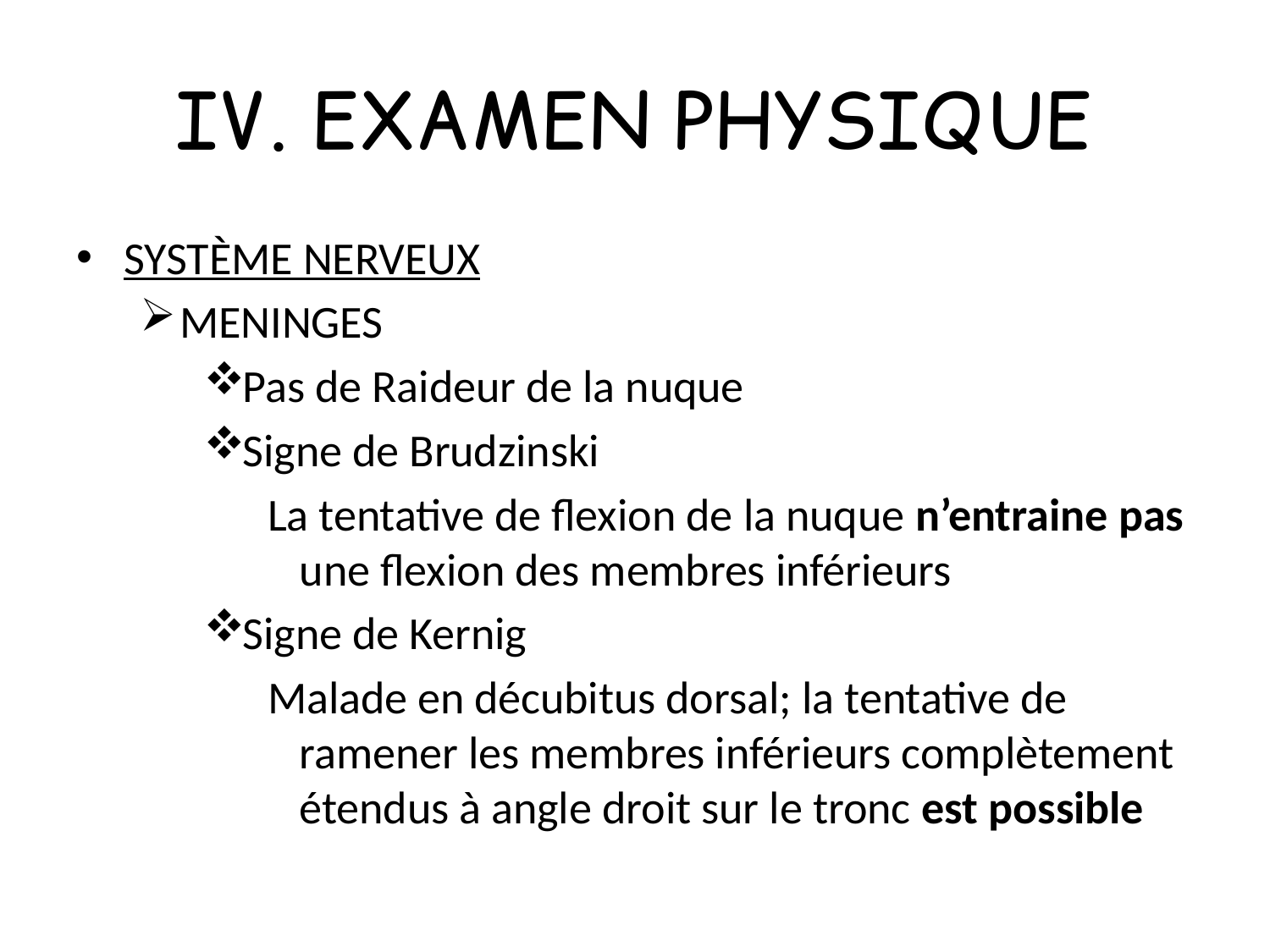

# IV. EXAMEN PHYSIQUE
SYSTÈME NERVEUX
MENINGES
Pas de Raideur de la nuque
Signe de Brudzinski
La tentative de flexion de la nuque n’entraine pas une flexion des membres inférieurs
Signe de Kernig
Malade en décubitus dorsal; la tentative de ramener les membres inférieurs complètement étendus à angle droit sur le tronc est possible